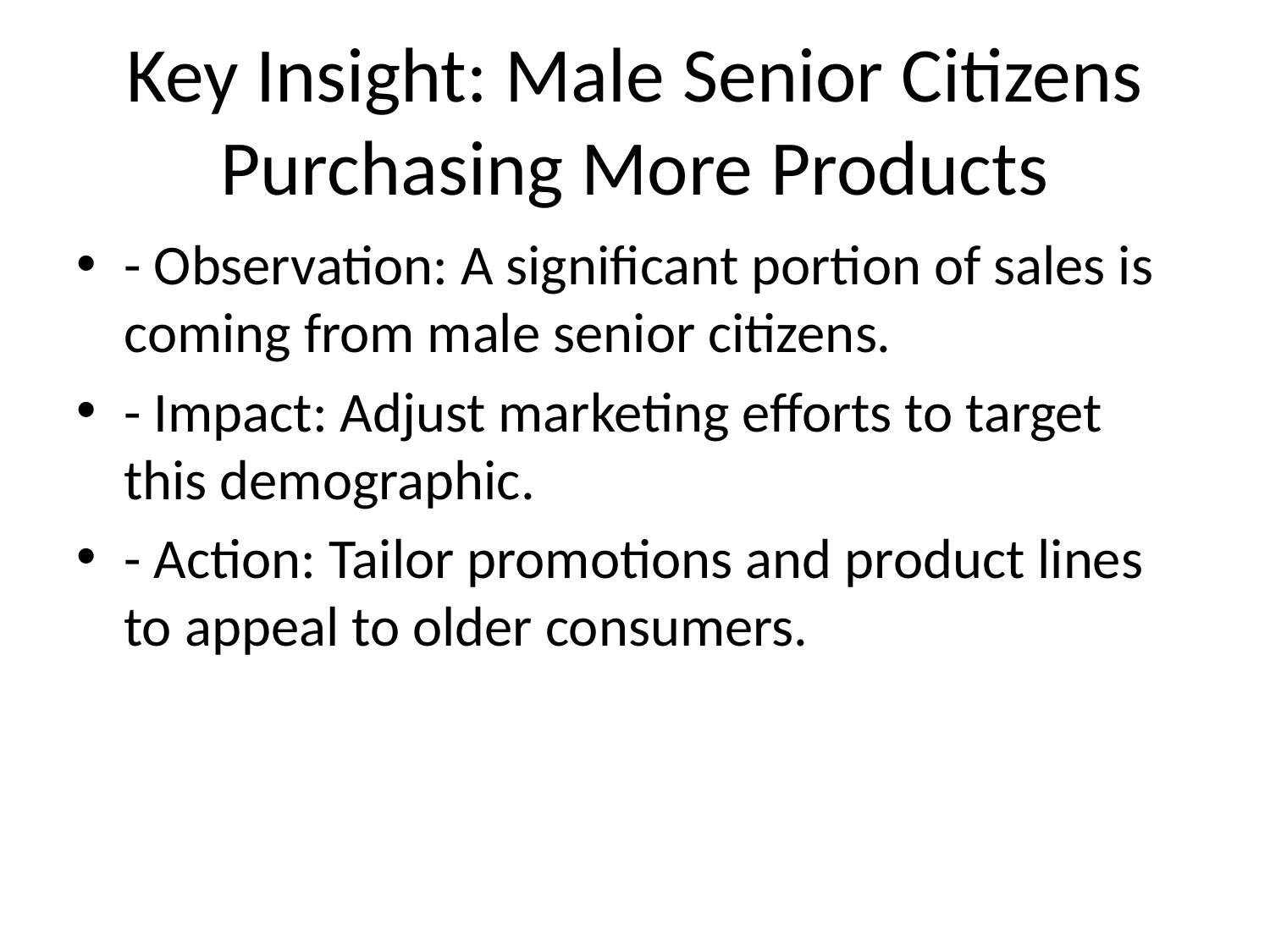

# Key Insight: Male Senior Citizens Purchasing More Products
- Observation: A significant portion of sales is coming from male senior citizens.
- Impact: Adjust marketing efforts to target this demographic.
- Action: Tailor promotions and product lines to appeal to older consumers.